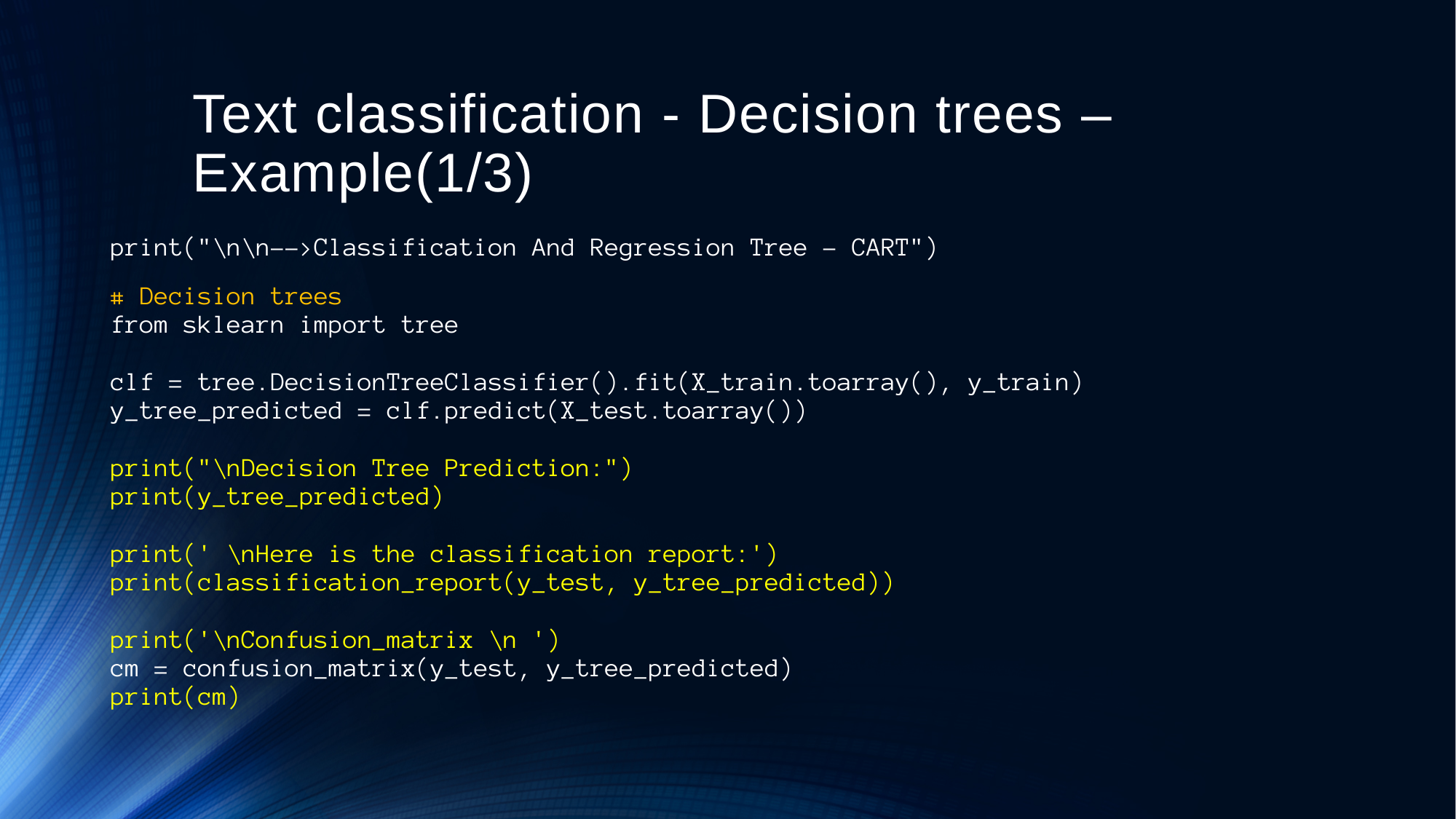

# Text classification - Decision trees – Example(1/3)
print("\n\n-->Classification And Regression Tree - CART")
# Decision trees from sklearn import tree clf = tree.DecisionTreeClassifier().fit(X_train.toarray(), y_train) y_tree_predicted = clf.predict(X_test.toarray()) print("\nDecision Tree Prediction:") print(y_tree_predicted) print(' \nHere is the classification report:') print(classification_report(y_test, y_tree_predicted)) print('\nConfusion_matrix \n ') cm = confusion_matrix(y_test, y_tree_predicted) print(cm)